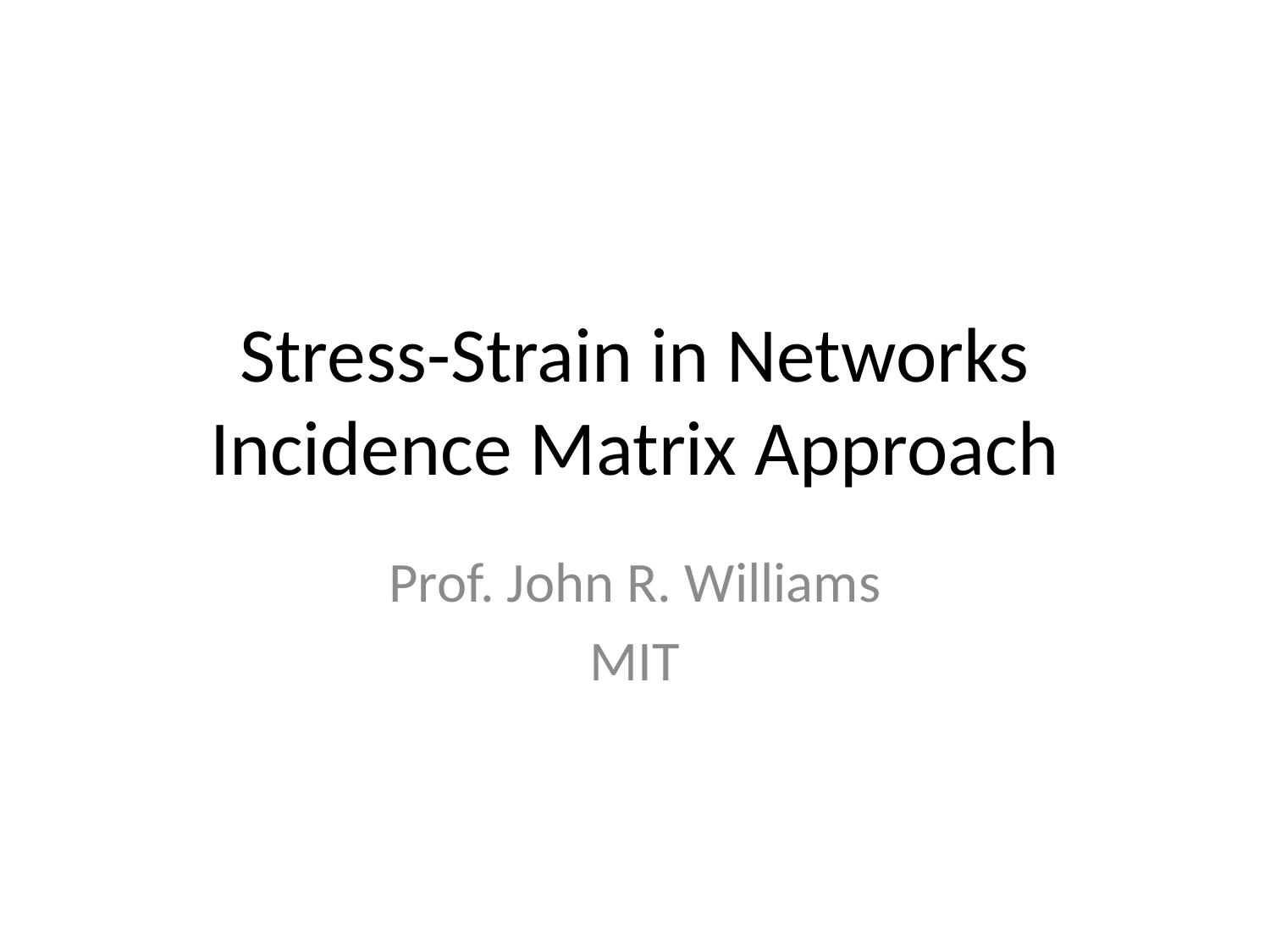

# Stress-Strain in Networks Incidence Matrix Approach
Prof. John R. Williams
MIT